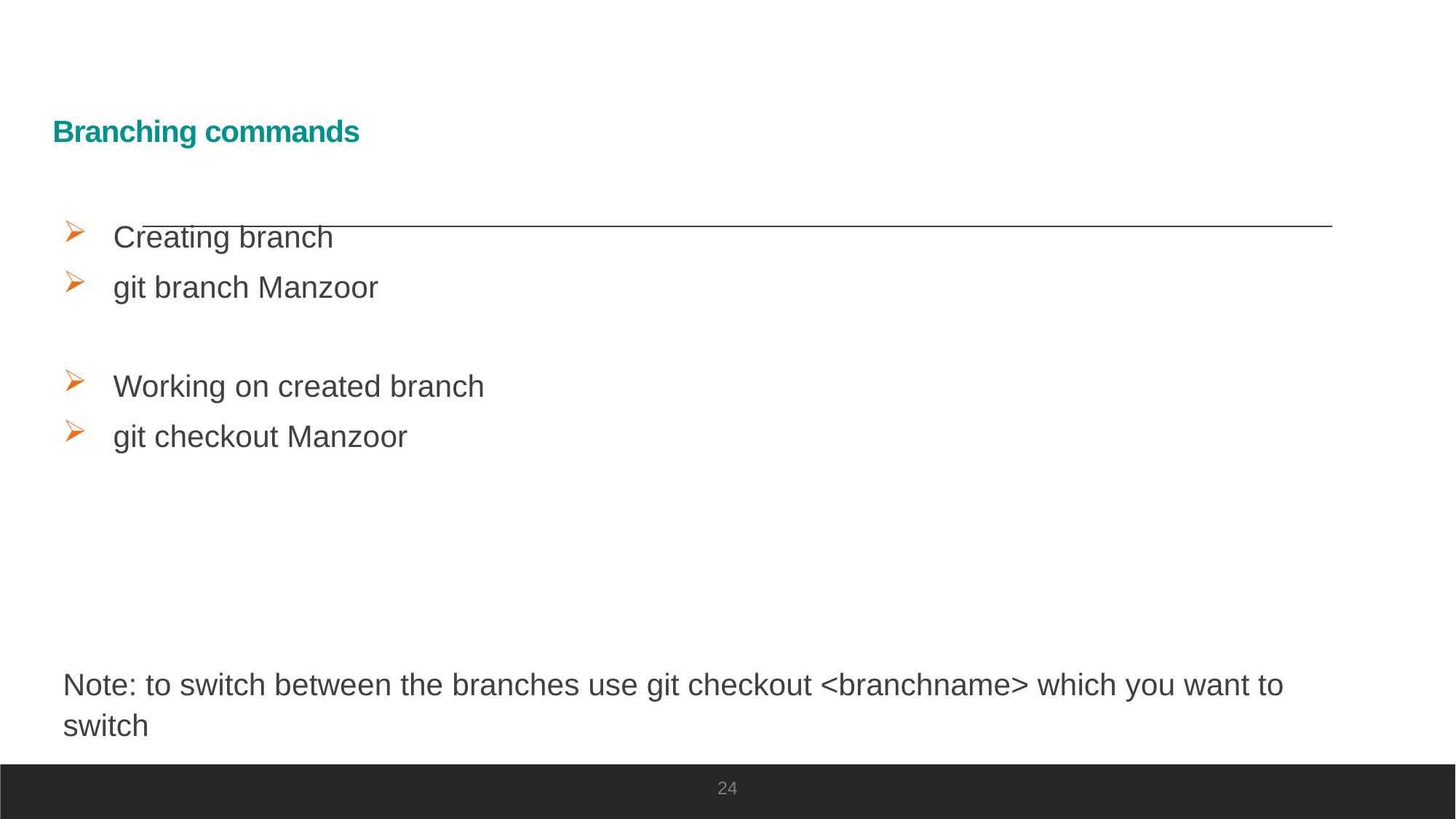

# Branching commands
Creating branch
git branch Manzoor

Working on created branch
git checkout Manzoor

Note: to switch between the branches use git checkout <branchname> which you want to switch